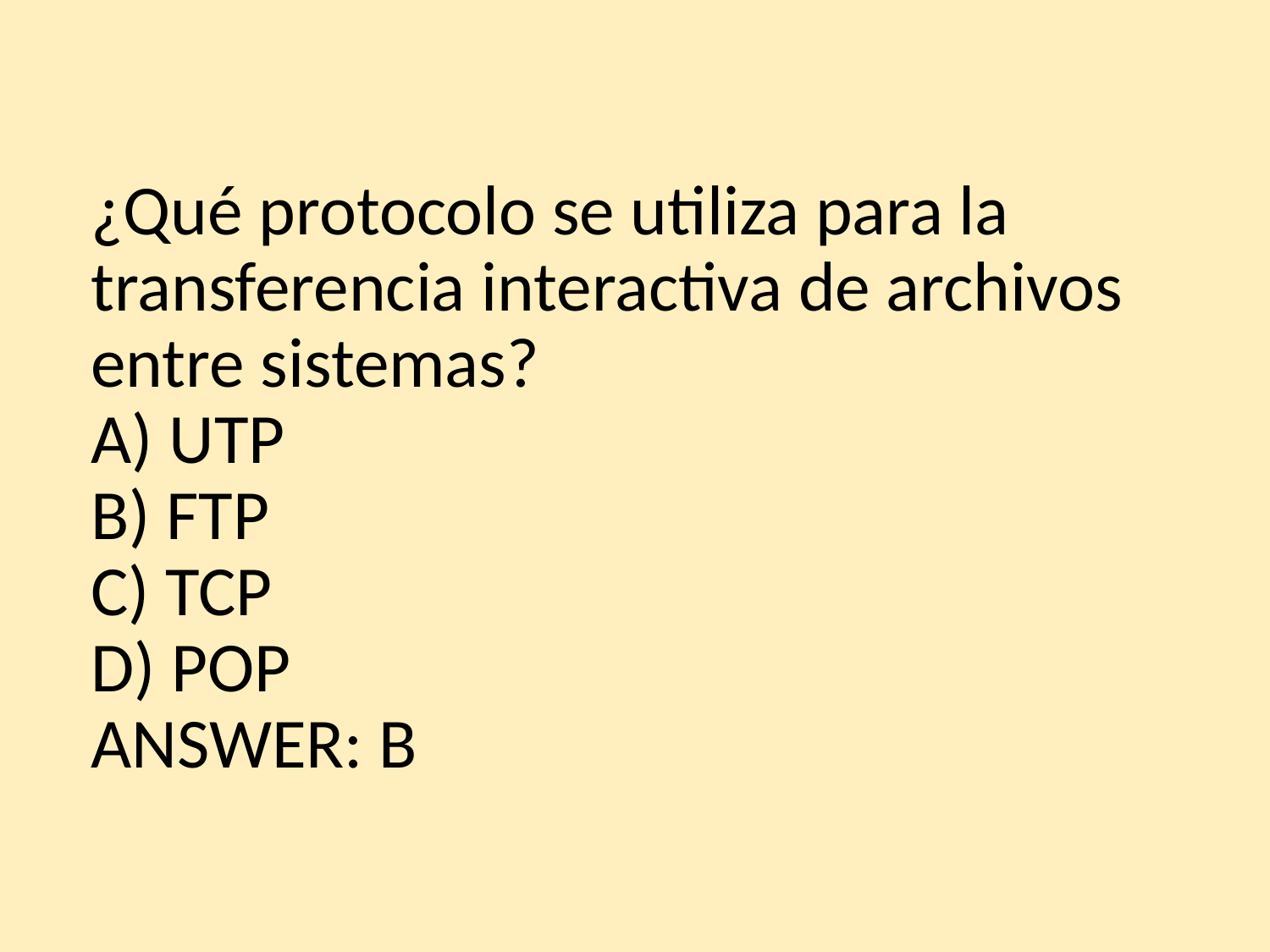

# ¿Qué protocolo se utiliza para la transferencia interactiva de archivos entre sistemas? A) UTP B) FTP C) TCP D) POP ANSWER: B